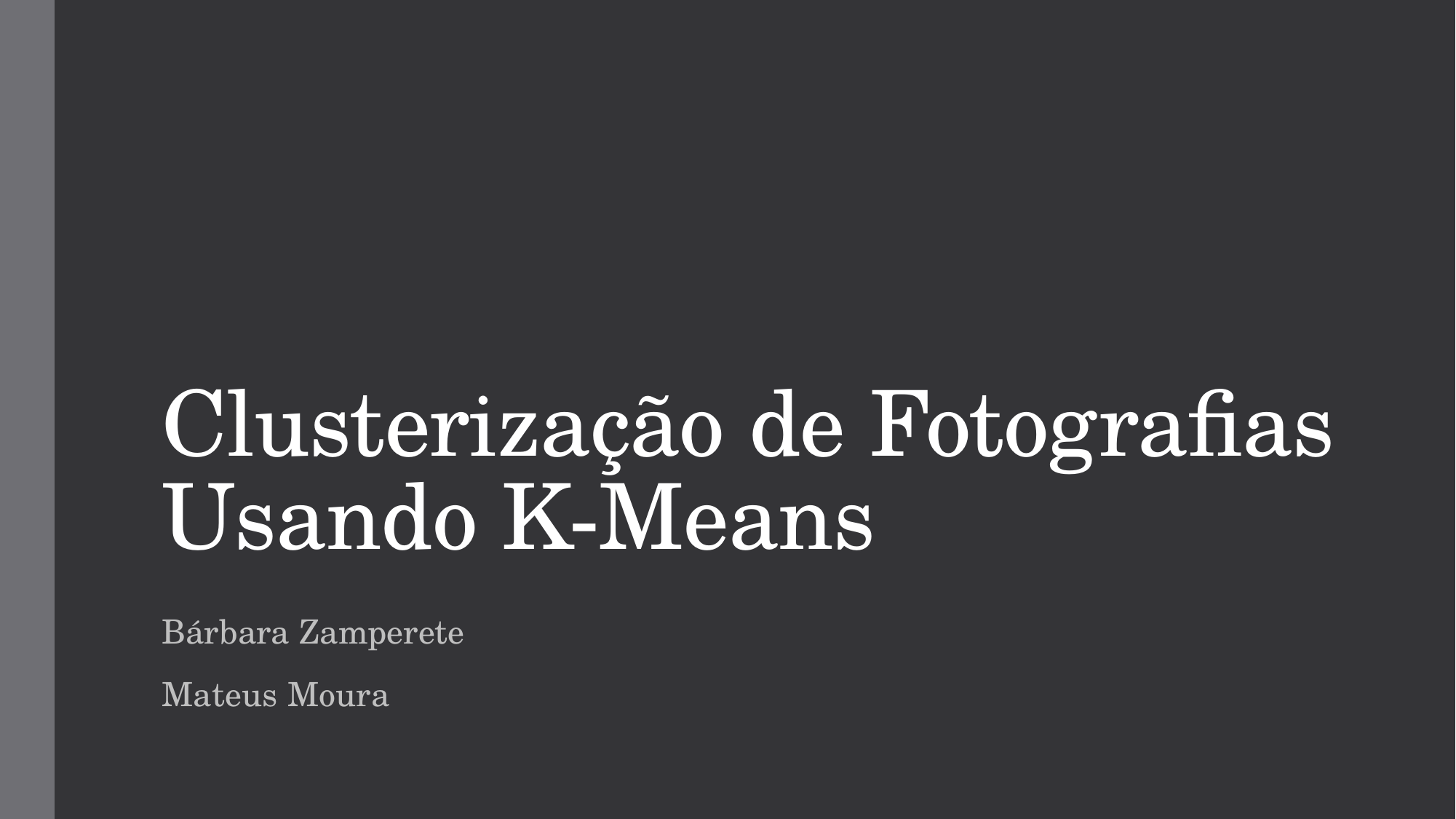

# Clusterização de Fotografias Usando K-Means
Bárbara Zamperete
Mateus Moura